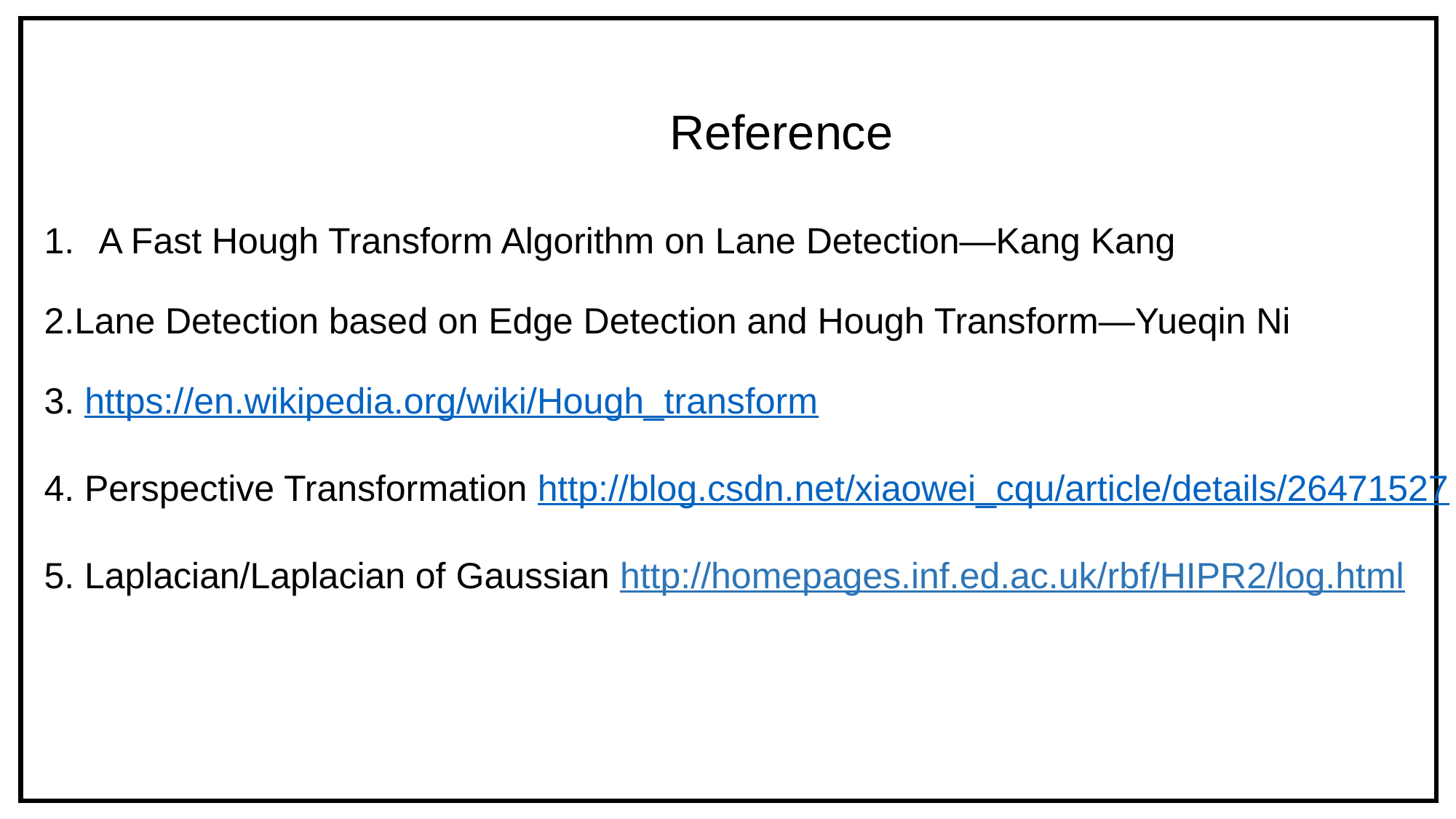

Reference

A Fast Hough Transform Algorithm on Lane Detection—Kang Kang

2.Lane Detection based on Edge Detection and Hough Transform—Yueqin Ni

3. https://en.wikipedia.org/wiki/Hough_transform

4. Perspective Transformation http://blog.csdn.net/xiaowei_cqu/article/details/26471527

5. Laplacian/Laplacian of Gaussian http://homepages.inf.ed.ac.uk/rbf/HIPR2/log.html